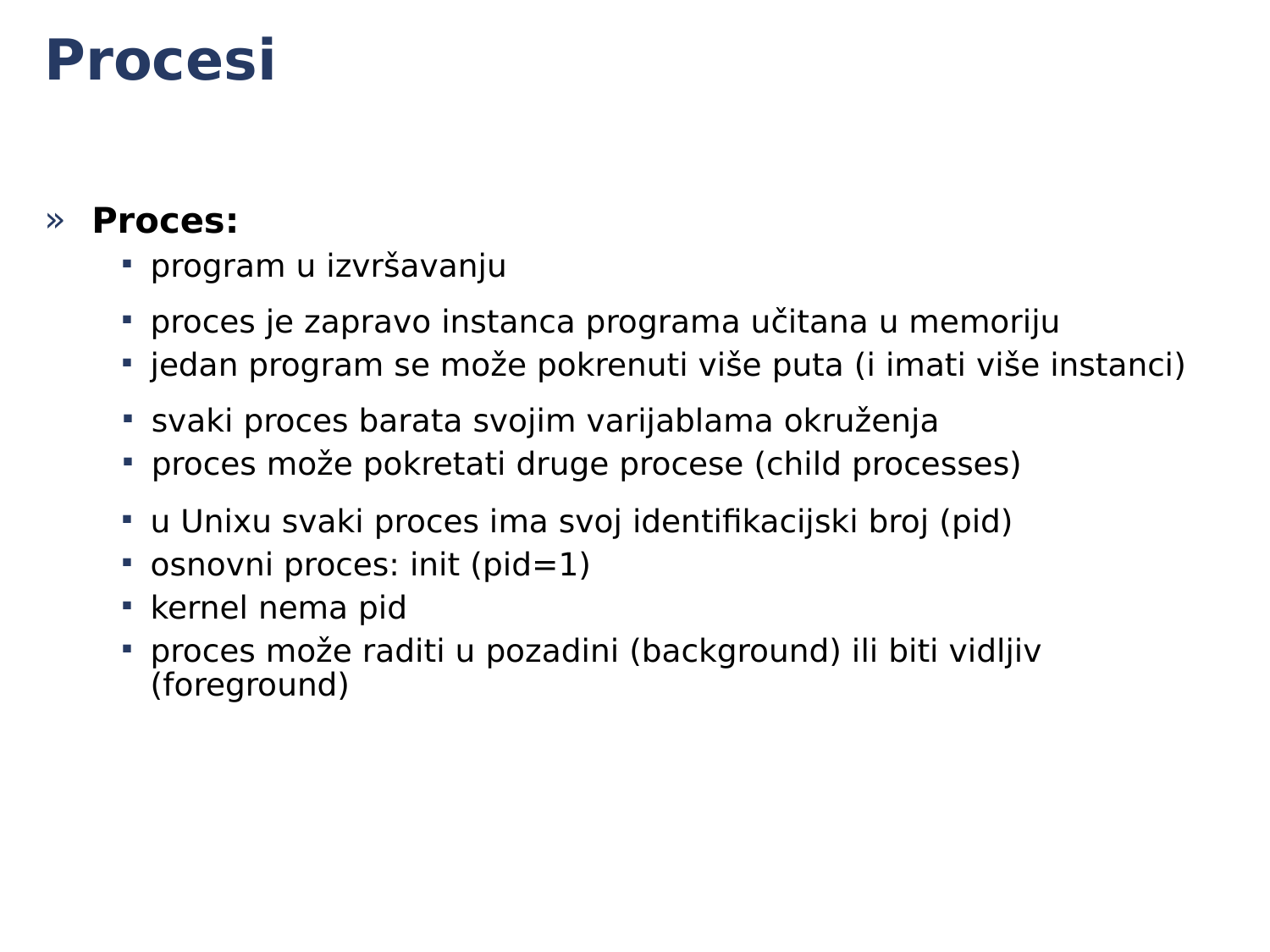

Procesi
Proces:
program u izvršavanju
proces je zapravo instanca programa učitana u memoriju
jedan program se može pokrenuti više puta (i imati više instanci)
svaki proces barata svojim varijablama okruženja
proces može pokretati druge procese (child processes)
u Unixu svaki proces ima svoj identifikacijski broj (pid)
osnovni proces: init (pid=1)
kernel nema pid
proces može raditi u pozadini (background) ili biti vidljiv (foreground)